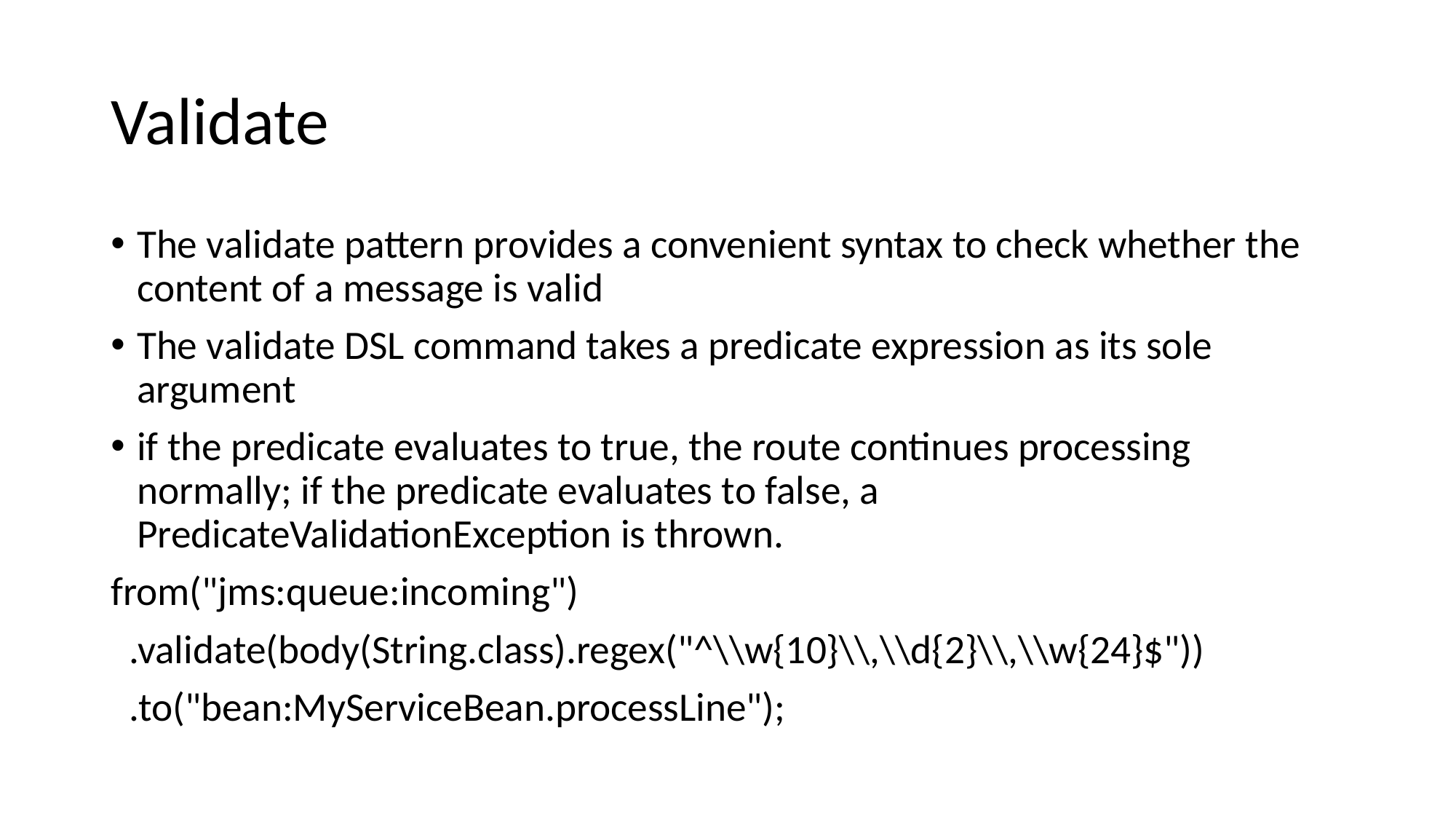

# Validate
The validate pattern provides a convenient syntax to check whether the content of a message is valid
The validate DSL command takes a predicate expression as its sole argument
if the predicate evaluates to true, the route continues processing normally; if the predicate evaluates to false, a PredicateValidationException is thrown.
from("jms:queue:incoming")
  .validate(body(String.class).regex("^\\w{10}\\,\\d{2}\\,\\w{24}$"))
  .to("bean:MyServiceBean.processLine");